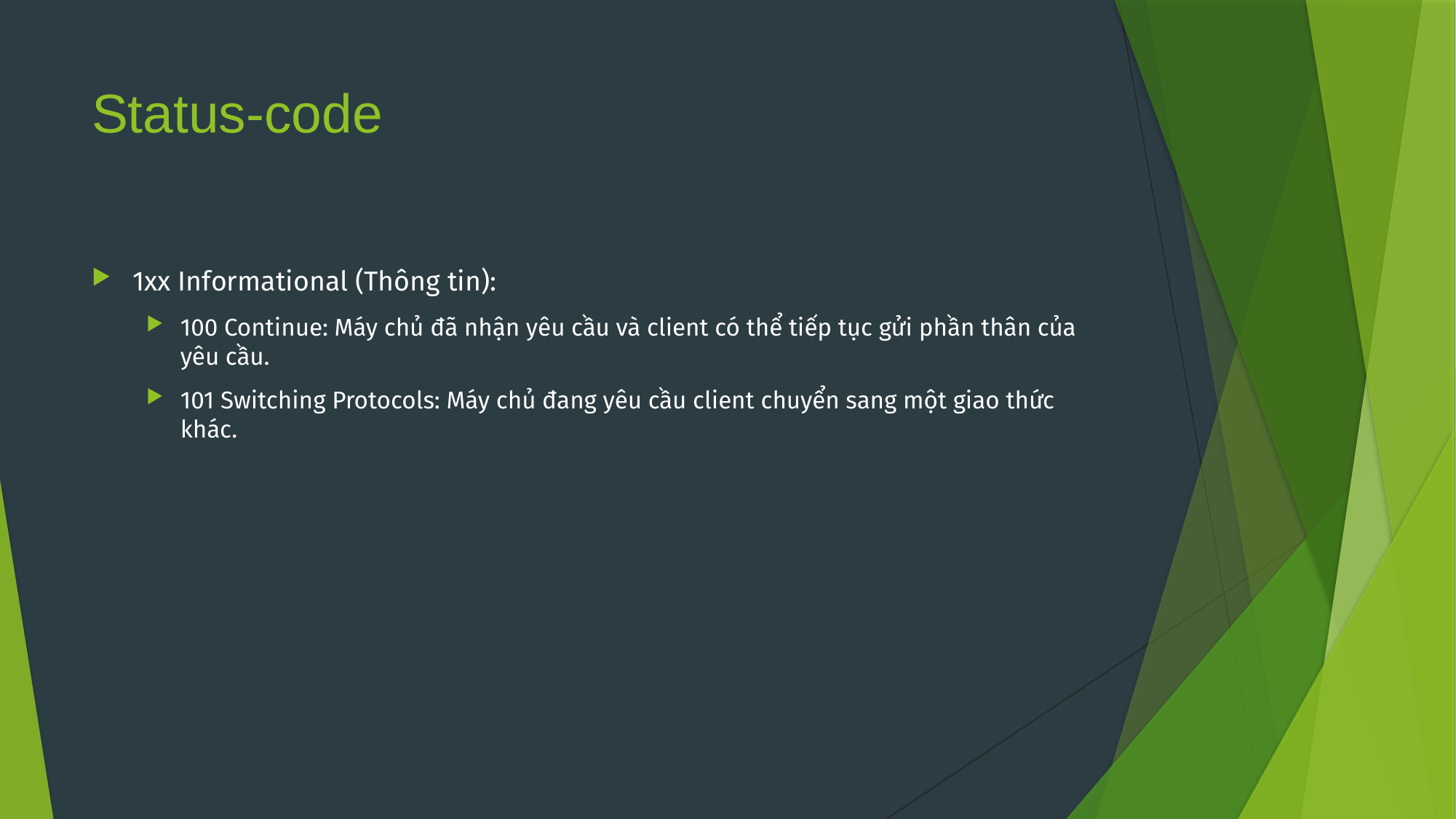

# Status-code
1xx Informational (Thông tin):
100 Continue: Máy chủ đã nhận yêu cầu và client có thể tiếp tục gửi phần thân của yêu cầu.
101 Switching Protocols: Máy chủ đang yêu cầu client chuyển sang một giao thức khác.